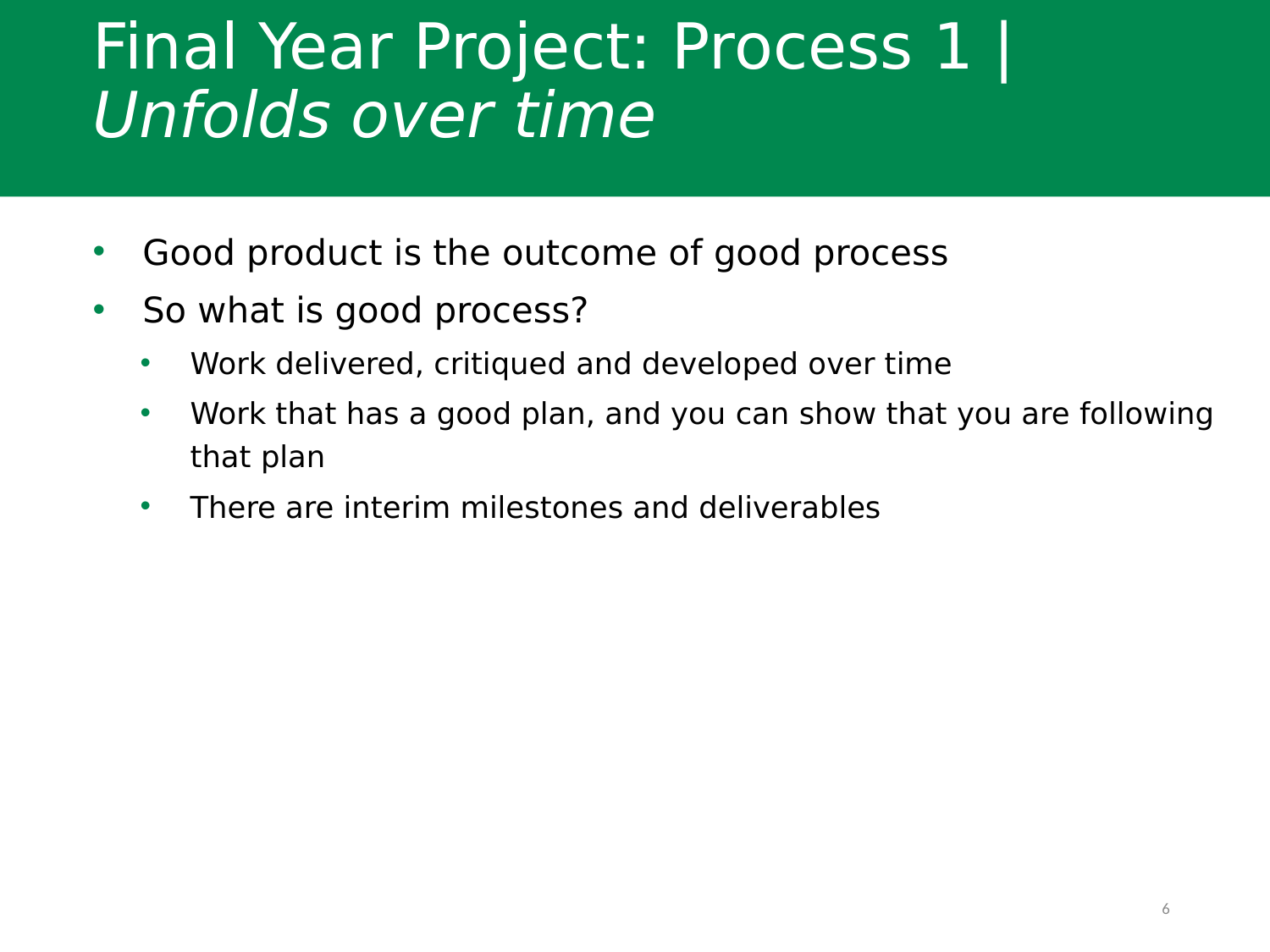

Final Year Project: Process 1 | Unfolds over time

Good product is the outcome of good process
So what is good process?
Work delivered, critiqued and developed over time
Work that has a good plan, and you can show that you are following that plan
There are interim milestones and deliverables

6